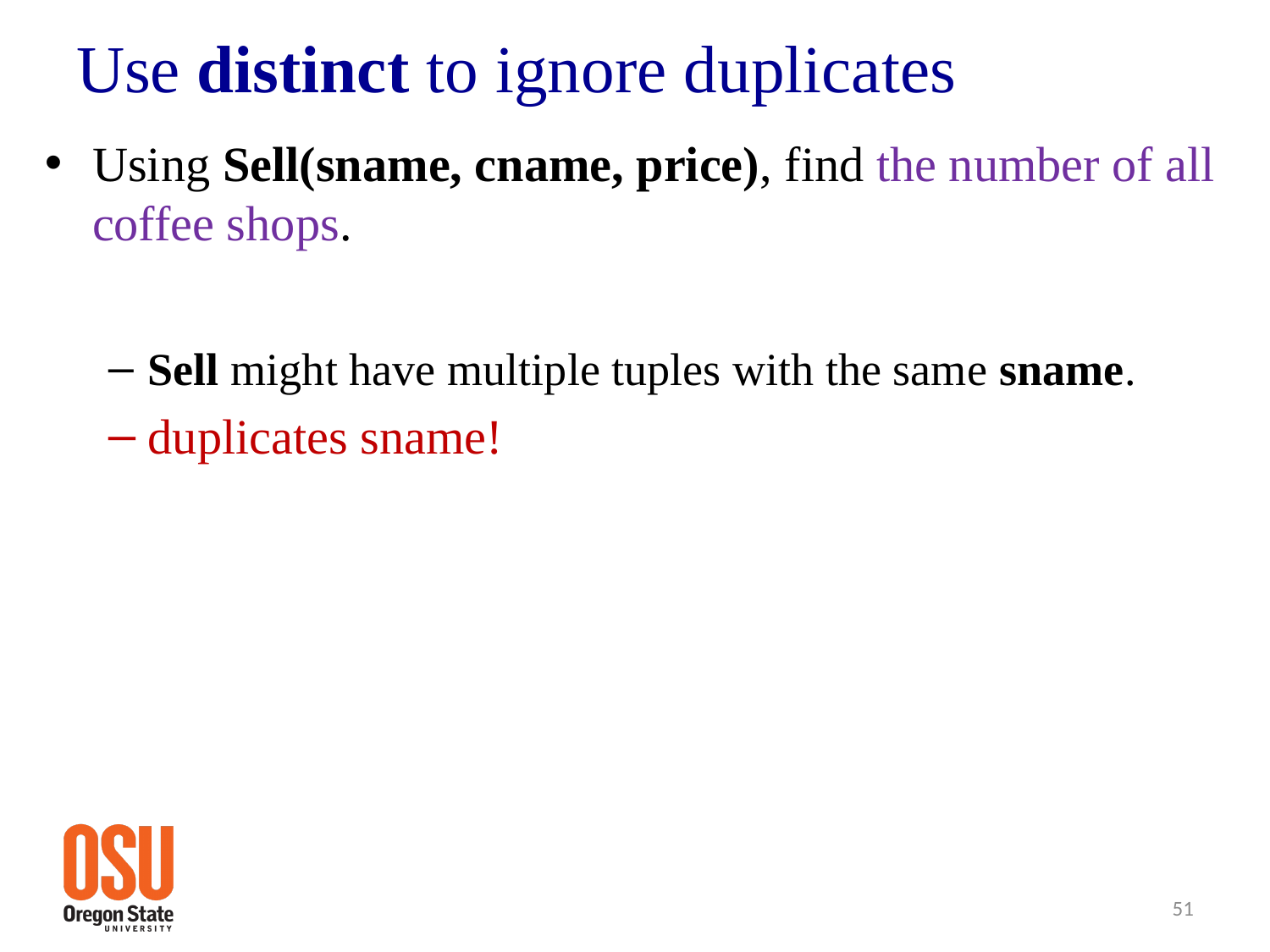

# Use distinct to ignore duplicates
Using Sell(sname, cname, price), find the number of all coffee shops.

Sell might have multiple tuples with the same sname.
duplicates sname!

51